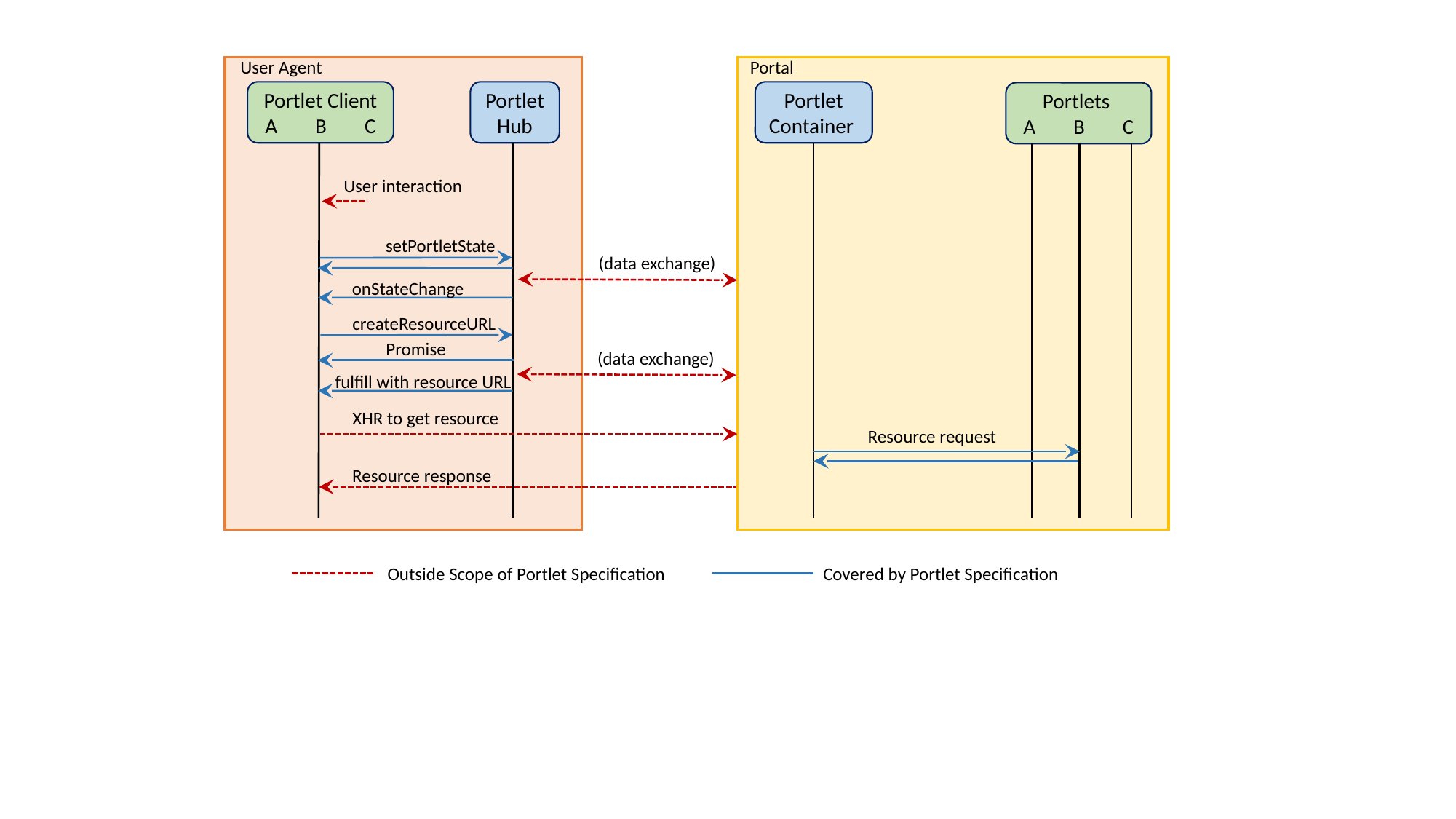

User Agent
Portal

Portlet Container
Portlet Client
A        B        C
Portlet
Hub
Portlets
A        B        C
User interaction
setPortletState
(data exchange)
onStateChange
createResourceURL
Promise
(data exchange)
fulfill with resource URL
XHR to get resource
Resource request
Resource response
Outside Scope of Portlet Specification
Covered by Portlet Specification